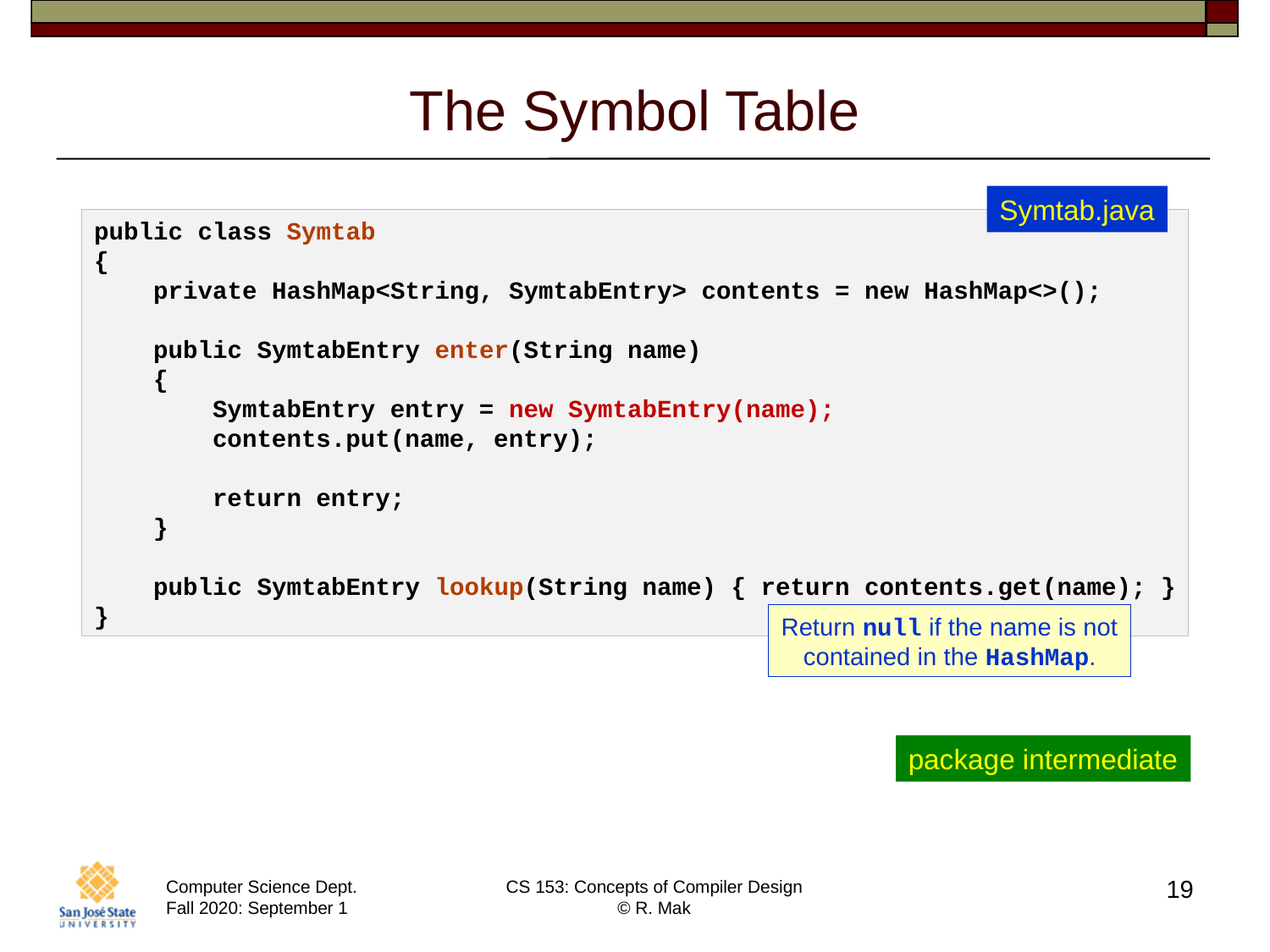

# The Symbol Table
Symtab.java
public class Symtab
{
    private HashMap<String, SymtabEntry> contents = new HashMap<>();

    public SymtabEntry enter(String name)
    {
        SymtabEntry entry = new SymtabEntry(name);
        contents.put(name, entry);

        return entry;
    }

    public SymtabEntry lookup(String name) { return contents.get(name); }
}
Return null if the name is not
contained in the HashMap.
package intermediate
19